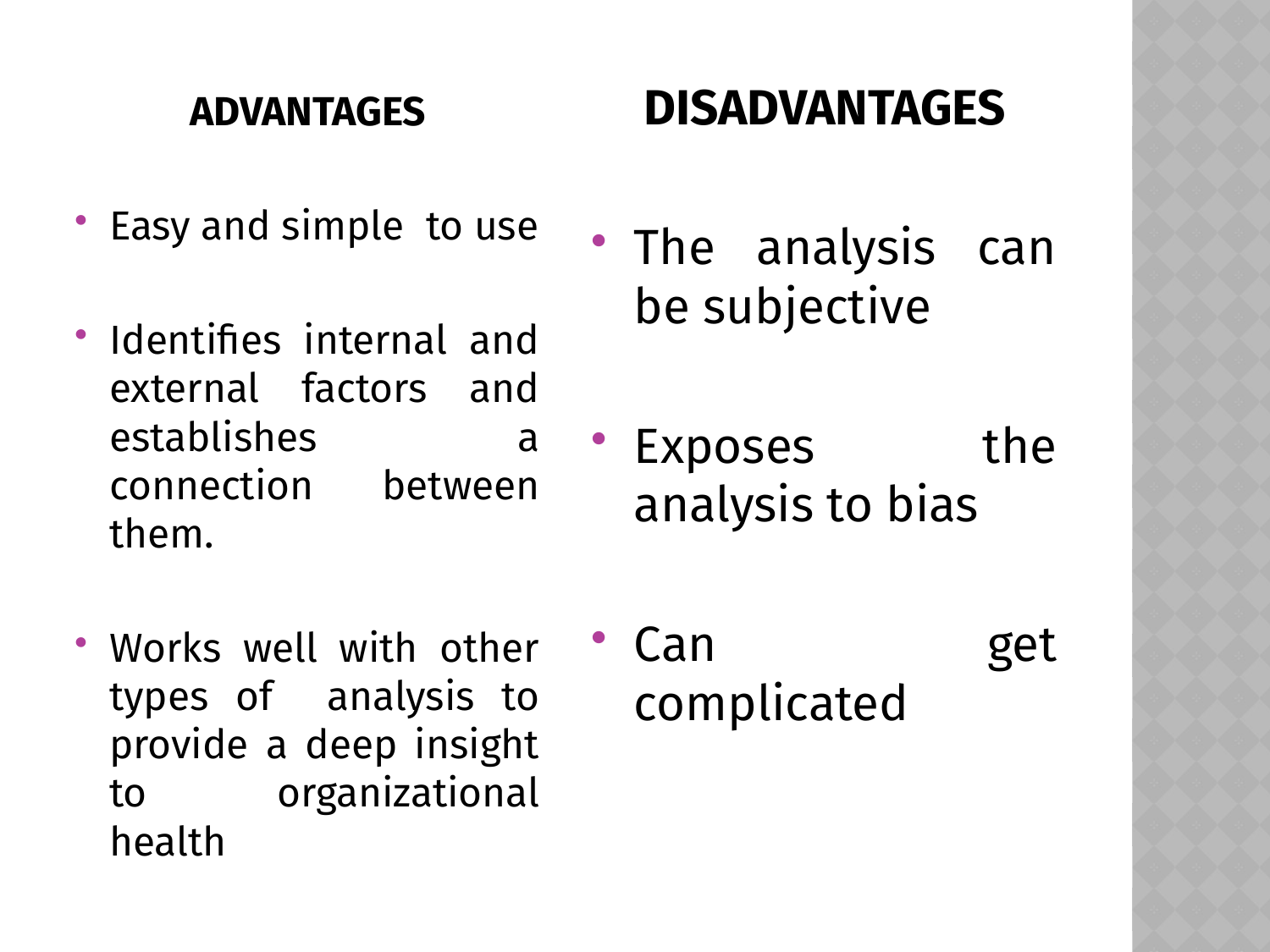

DISADVANTAGES

The analysis can be subjective

Exposes the analysis to bias

Can get complicated

ADVANTAGES

Easy and simple  to use

Identifies internal and external factors and establishes a connection between them.

Works well with other types of  analysis to provide a deep insight to organizational health